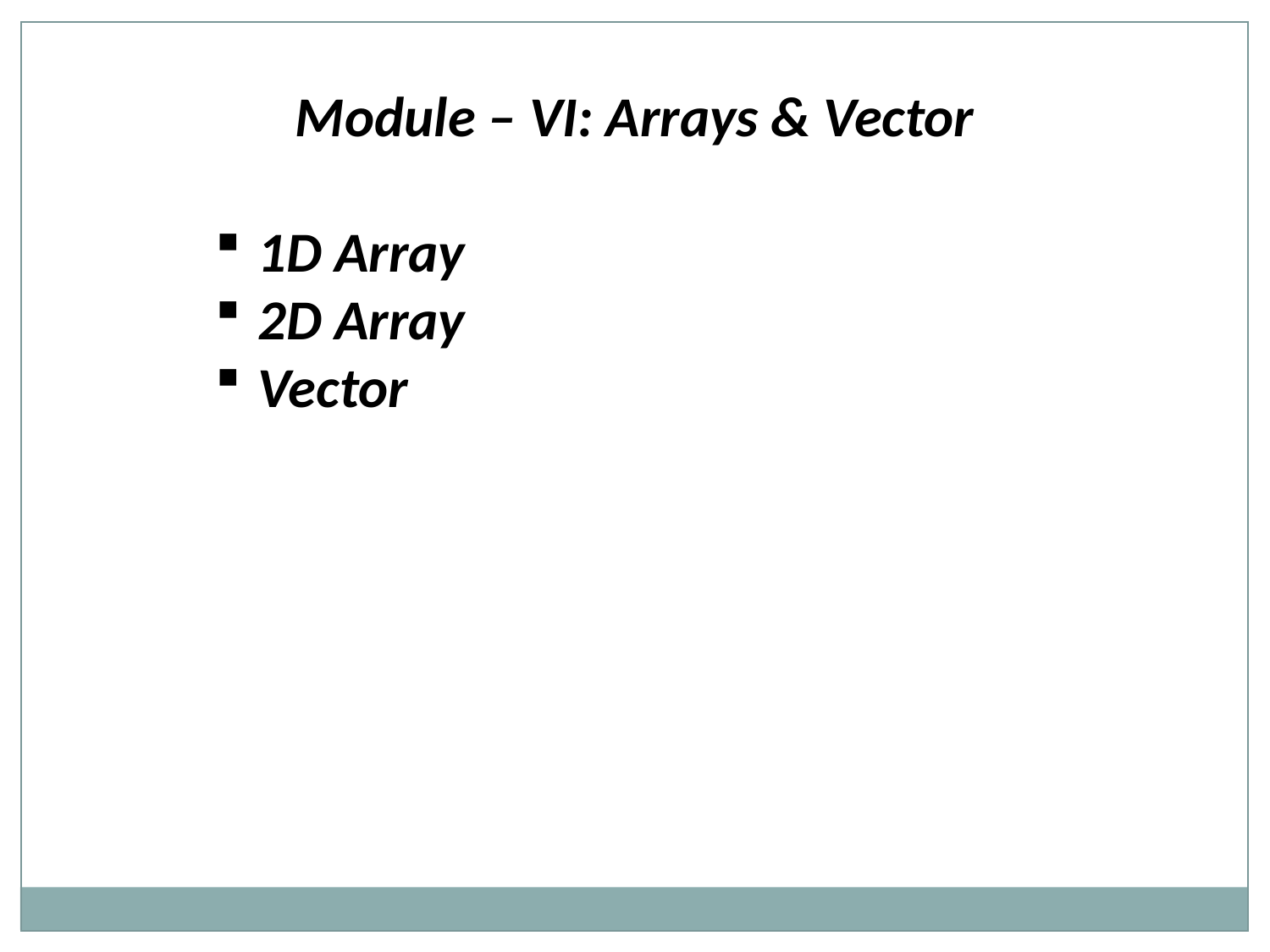

Module – VI: Arrays & Vector

 1D Array
 2D Array
 Vector